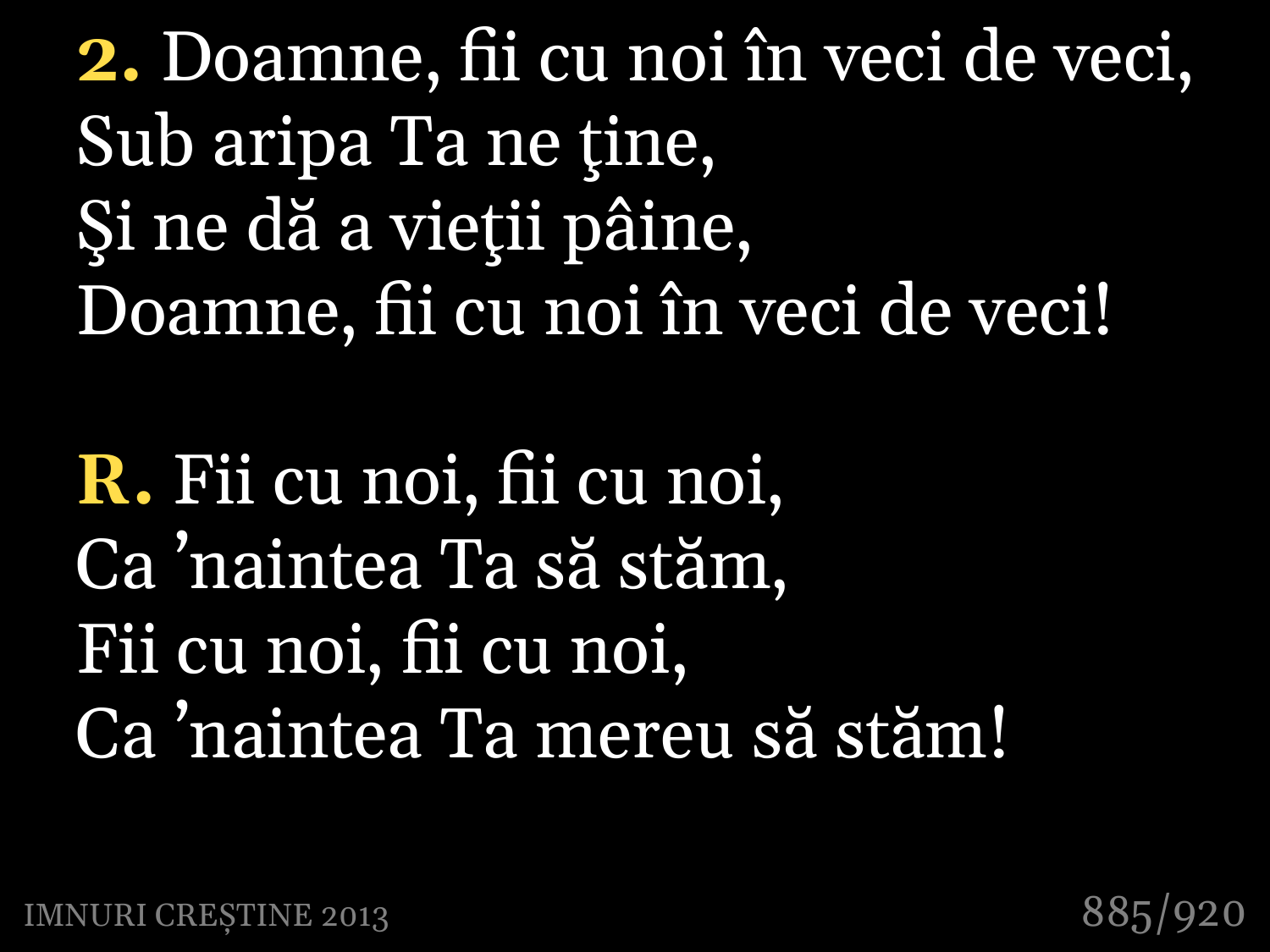

2. Doamne, fii cu noi în veci de veci,
Sub aripa Ta ne ţine,
Şi ne dă a vieţii pâine,
Doamne, fii cu noi în veci de veci!

R. Fii cu noi, fii cu noi,
Ca ’naintea Ta să stăm,
Fii cu noi, fii cu noi,
Ca ’naintea Ta mereu să stăm!
885/920
IMNURI CREȘTINE 2013